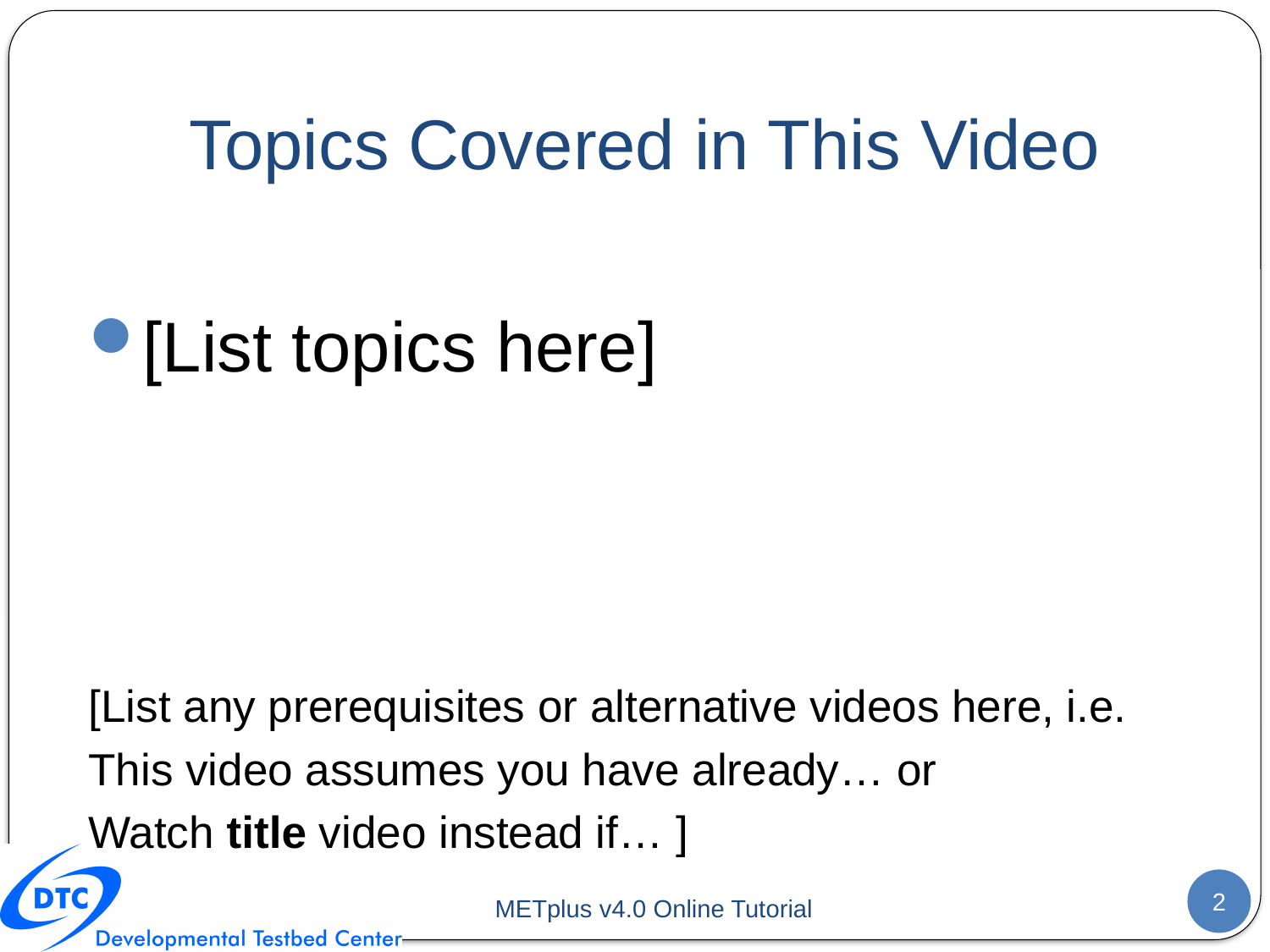

# Topics Covered in This Video

[List topics here]

[List any prerequisites or alternative videos here, i.e.
This video assumes you have already… or
Watch title video instead if… ]
2
METplus v4.0 Online Tutorial